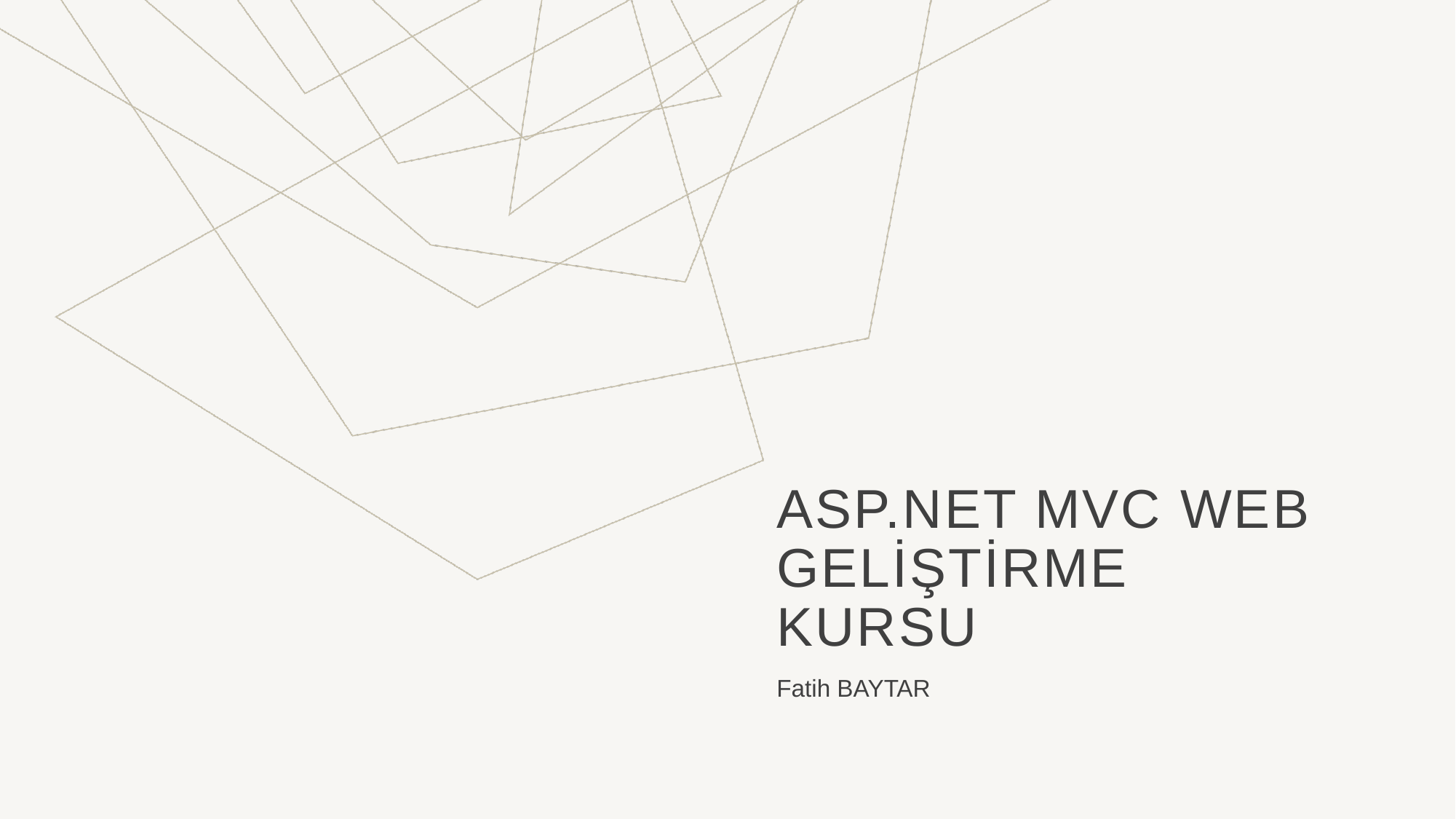

# ASP.NET MVC WEB GELİŞTİRME KURSU
Fatih BAYTAR